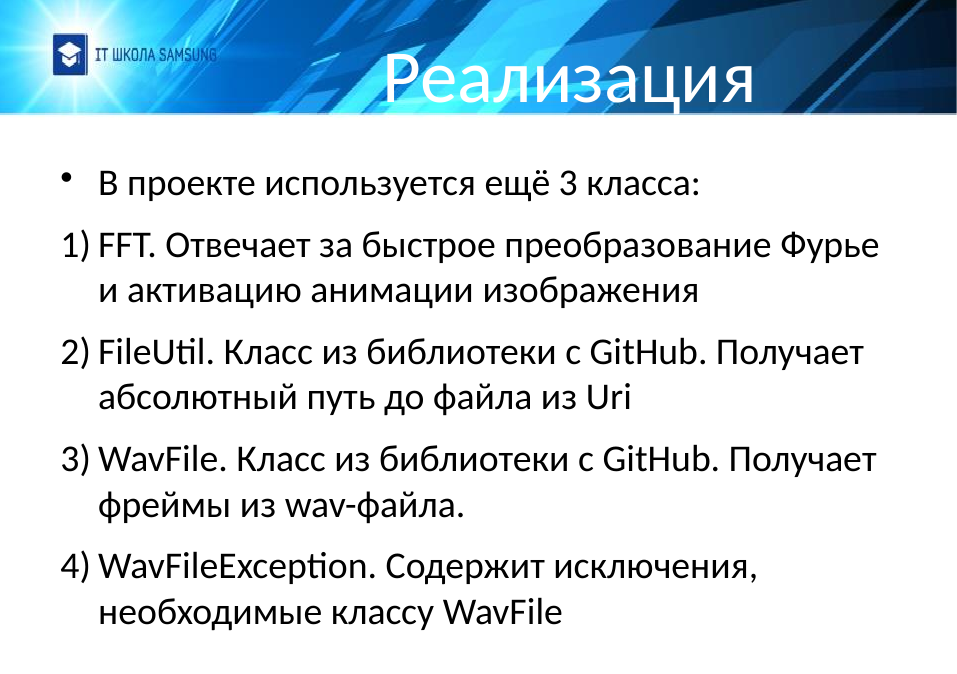

Реализация
В проекте используется ещё 3 класса:
FFT. Отвечает за быстрое преобразование Фурье и активацию анимации изображения
FileUtil. Класс из библиотеки с GitHub. Получает абсолютный путь до файла из Uri
WavFile. Класс из библиотеки с GitHub. Получает фреймы из wav-файла.
WavFileException. Содержит исключения, необходимые классу WavFile